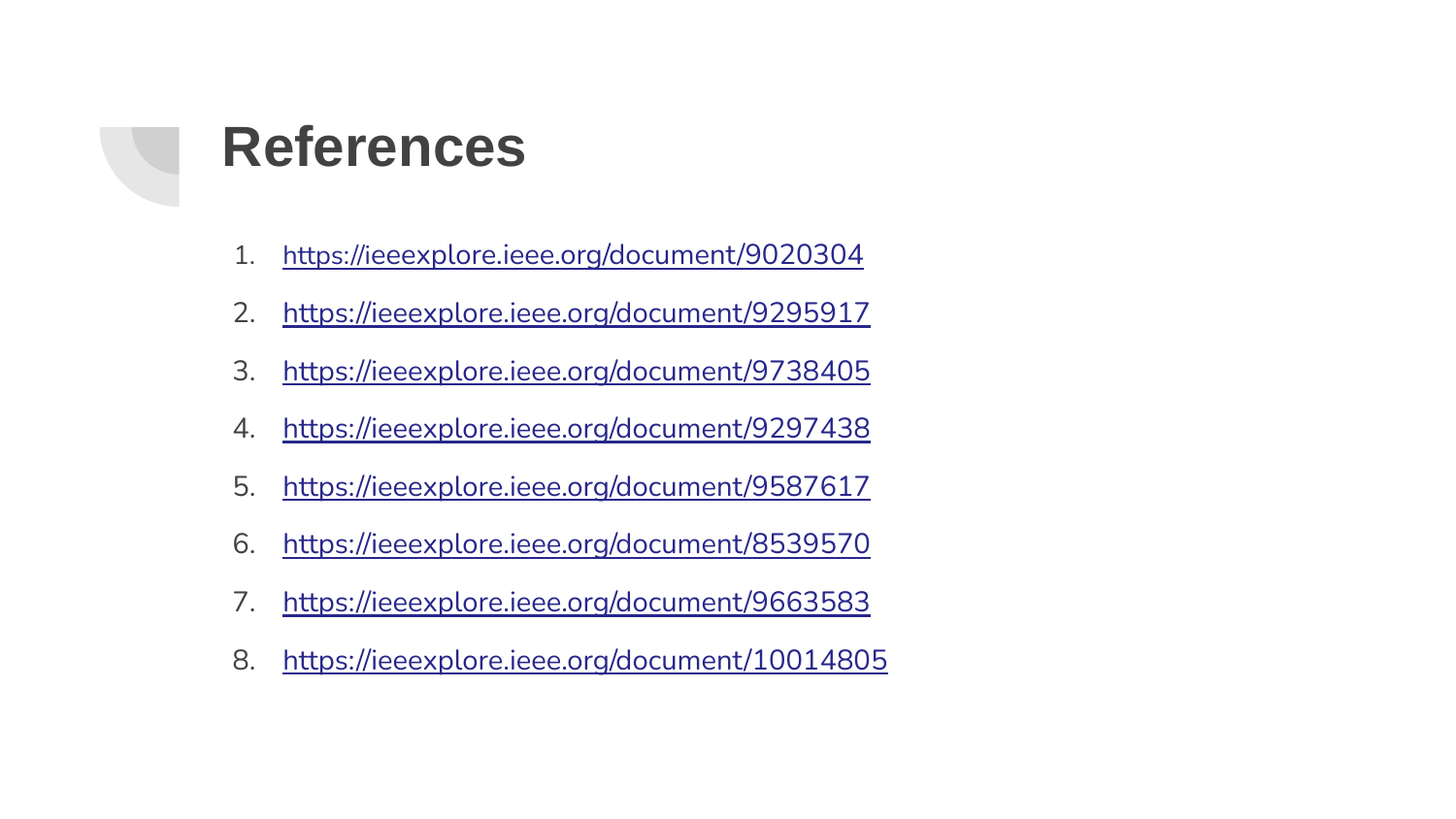

# References
https://ieeexplore.ieee.org/document/9020304
https://ieeexplore.ieee.org/document/9295917
https://ieeexplore.ieee.org/document/9738405
https://ieeexplore.ieee.org/document/9297438
https://ieeexplore.ieee.org/document/9587617
https://ieeexplore.ieee.org/document/8539570
https://ieeexplore.ieee.org/document/9663583
https://ieeexplore.ieee.org/document/10014805